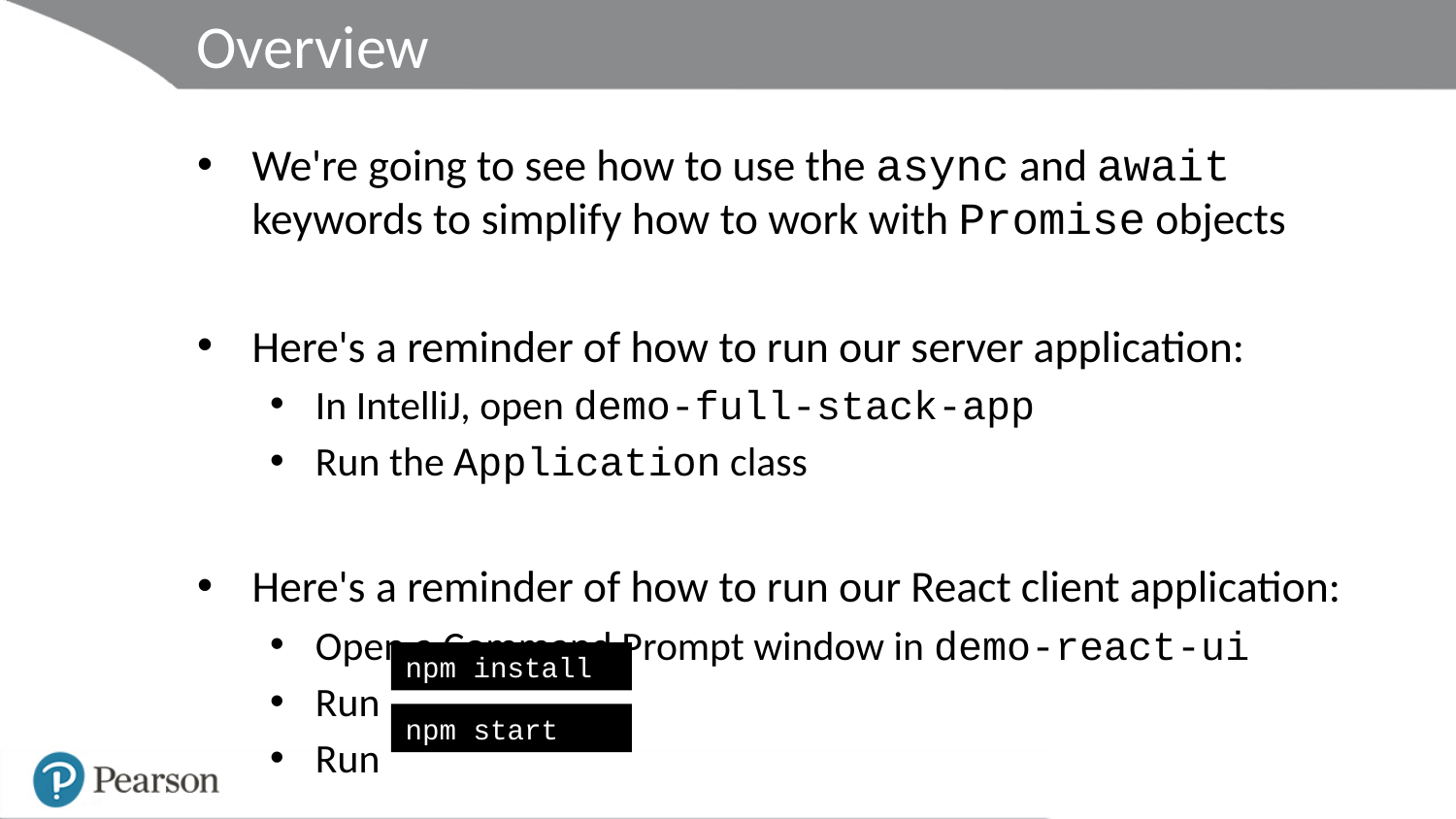

# Overview
We're going to see how to use the async and await keywords to simplify how to work with Promise objects

Here's a reminder of how to run our server application:
In IntelliJ, open demo-full-stack-app
Run the Application class

Here's a reminder of how to run our React client application:
Open a Command Prompt window in demo-react-ui
Run
Run
npm install
npm start